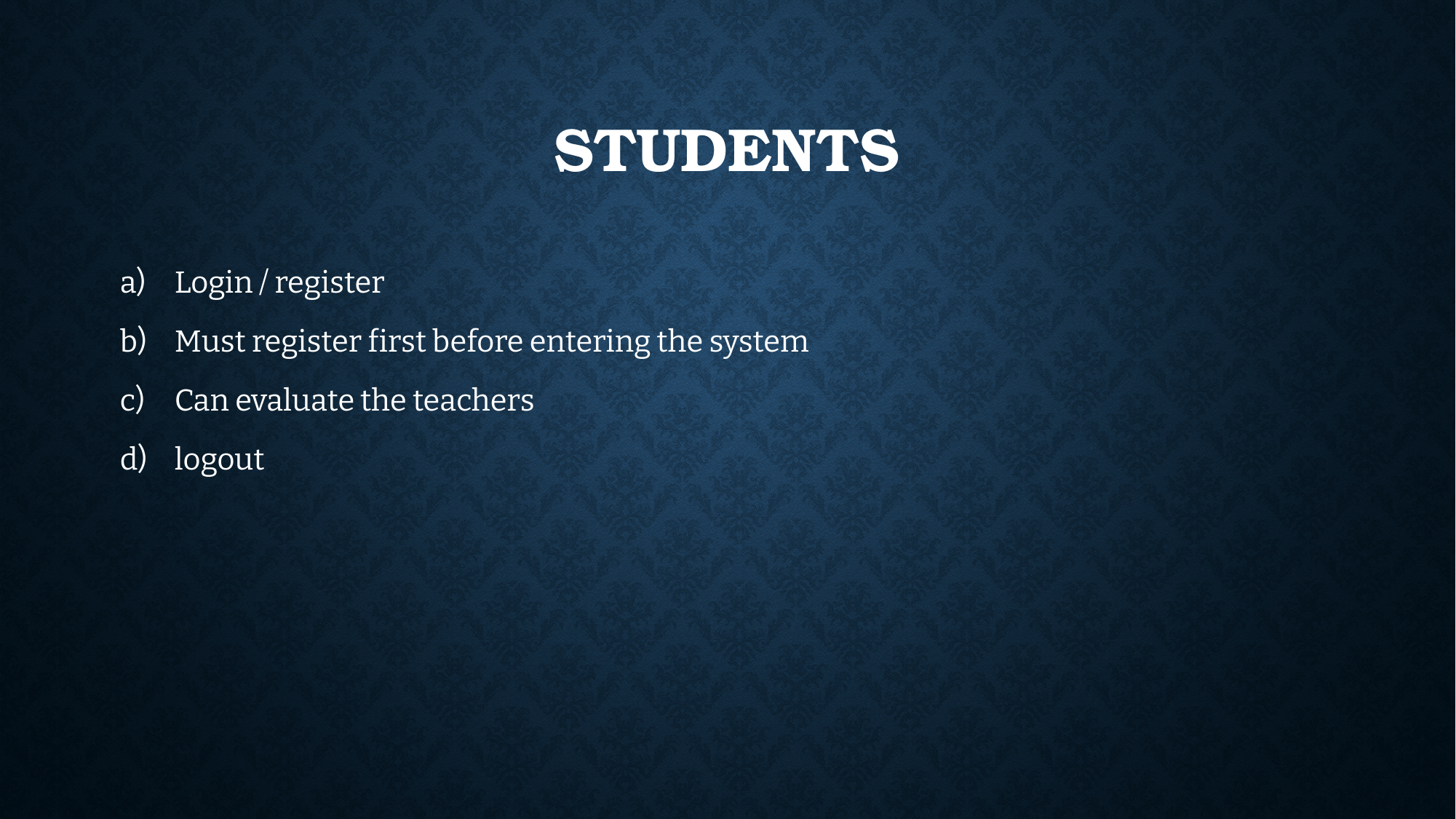

# STUDENTS
Login / register
Must register first before entering the system
Can evaluate the teachers
logout